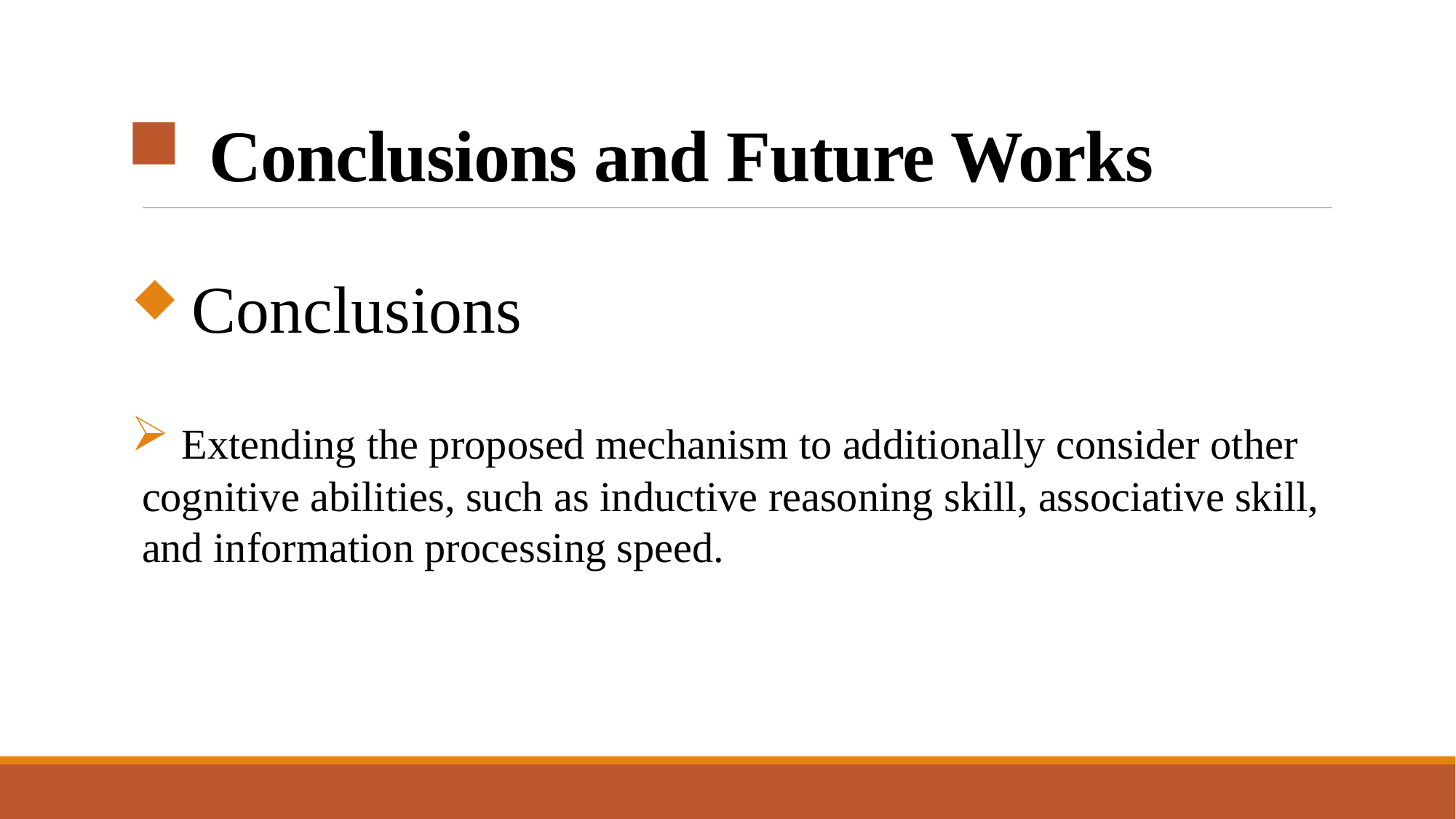

# Conclusions and Future Works
 Conclusions

 Extending the proposed mechanism to additionally consider other cognitive abilities, such as inductive reasoning skill, associative skill, and information processing speed.